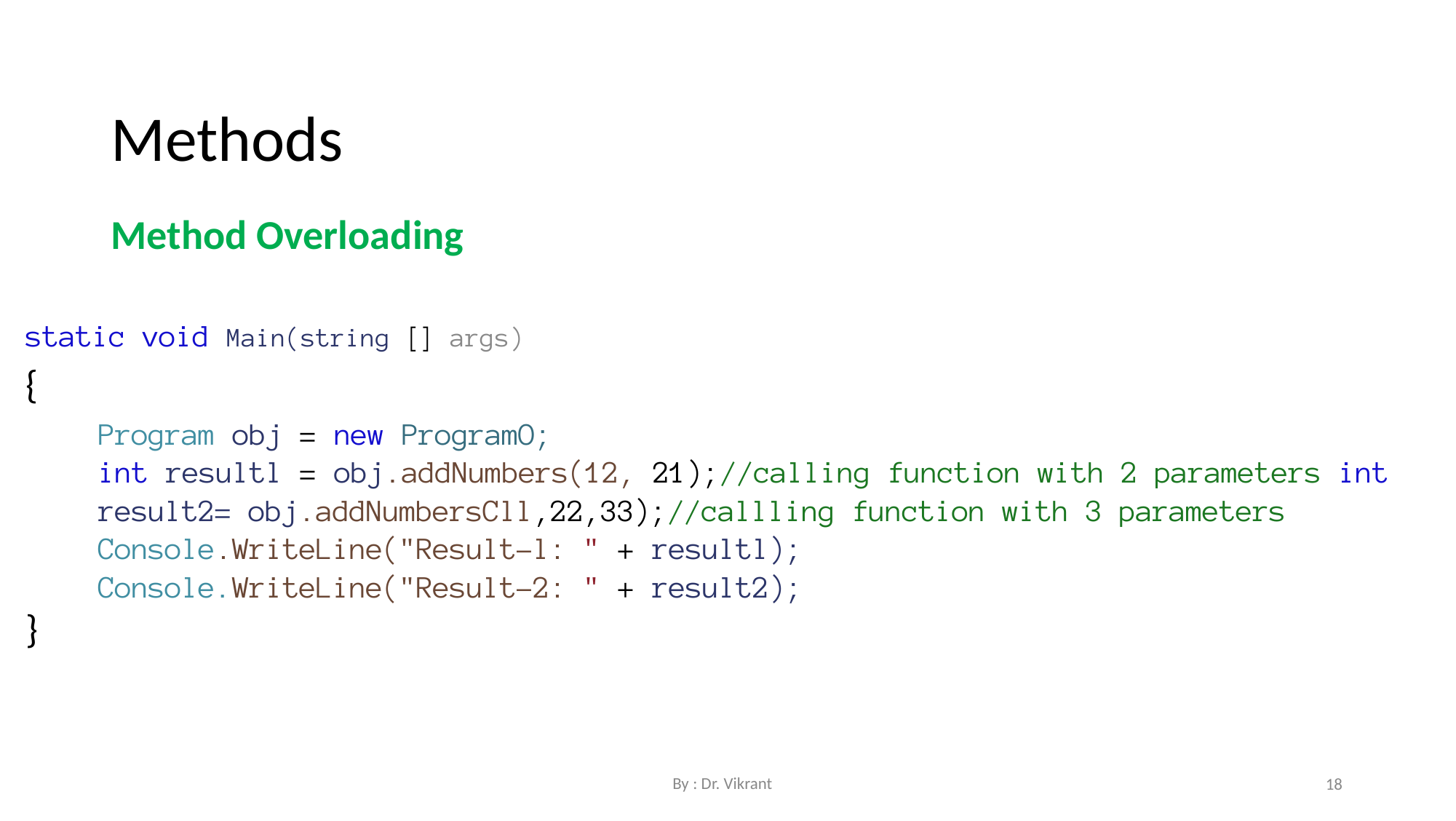

Methods
Method Overloading
static void Main(string [] args)
{
Program obj = new ProgramO;
int resultl = obj.addNumbers(12, 21);//calling function with 2 parameters int result2= obj.addNumbersCll,22,33);//callling function with 3 parameters Console.WriteLine("Result-l: " + resultl);
Console.WriteLine("Result-2: " + result2);
}
By : Dr. Vikrant
18